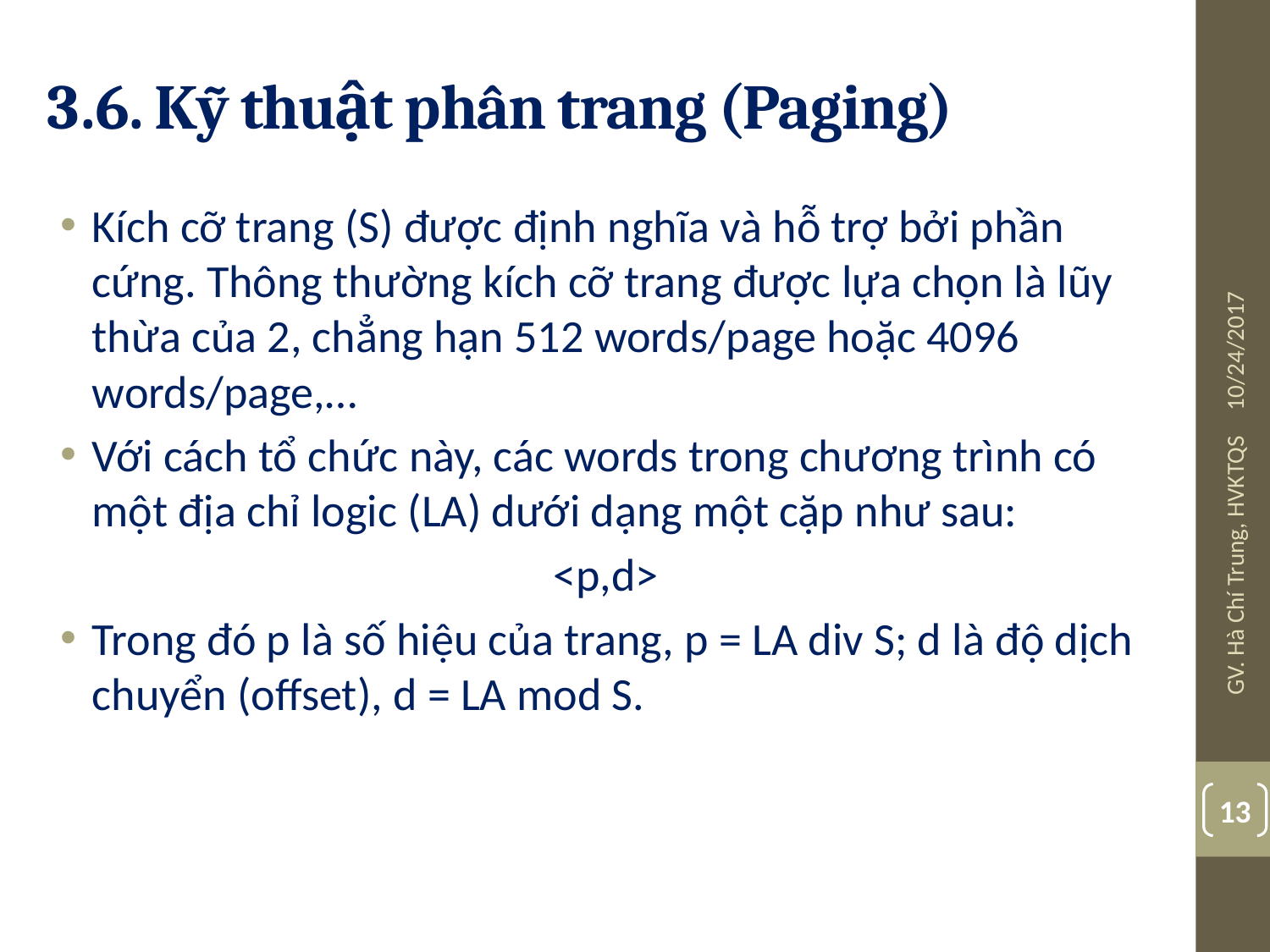

# 3.6. Kỹ thuật phân trang (Paging)
Kích cỡ trang (S) được định nghĩa và hỗ trợ bởi phần cứng. Thông thường kích cỡ trang được lựa chọn là lũy thừa của 2, chẳng hạn 512 words/page hoặc 4096 words/page,…
Với cách tổ chức này, các words trong chương trình có một địa chỉ logic (LA) dưới dạng một cặp như sau:
<p,d>
Trong đó p là số hiệu của trang, p = LA div S; d là độ dịch chuyển (offset), d = LA mod S.

10/24/2017
GV. Hà Chí Trung, HVKTQS
13